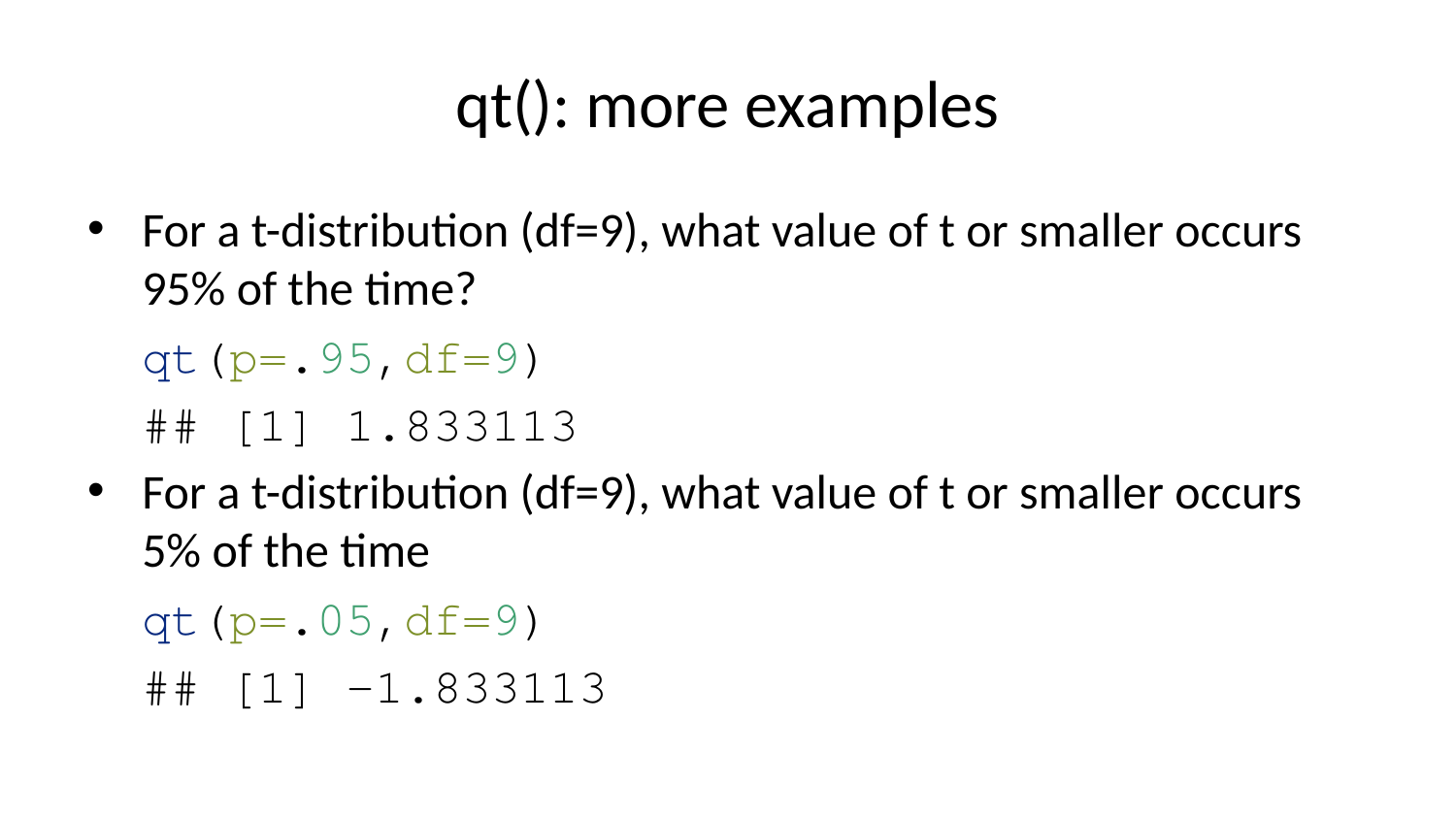

# qt(): more examples
For a t-distribution (df=9), what value of t or smaller occurs 95% of the time?
qt(p=.95,df=9)
## [1] 1.833113
For a t-distribution (df=9), what value of t or smaller occurs 5% of the time
qt(p=.05,df=9)
## [1] -1.833113